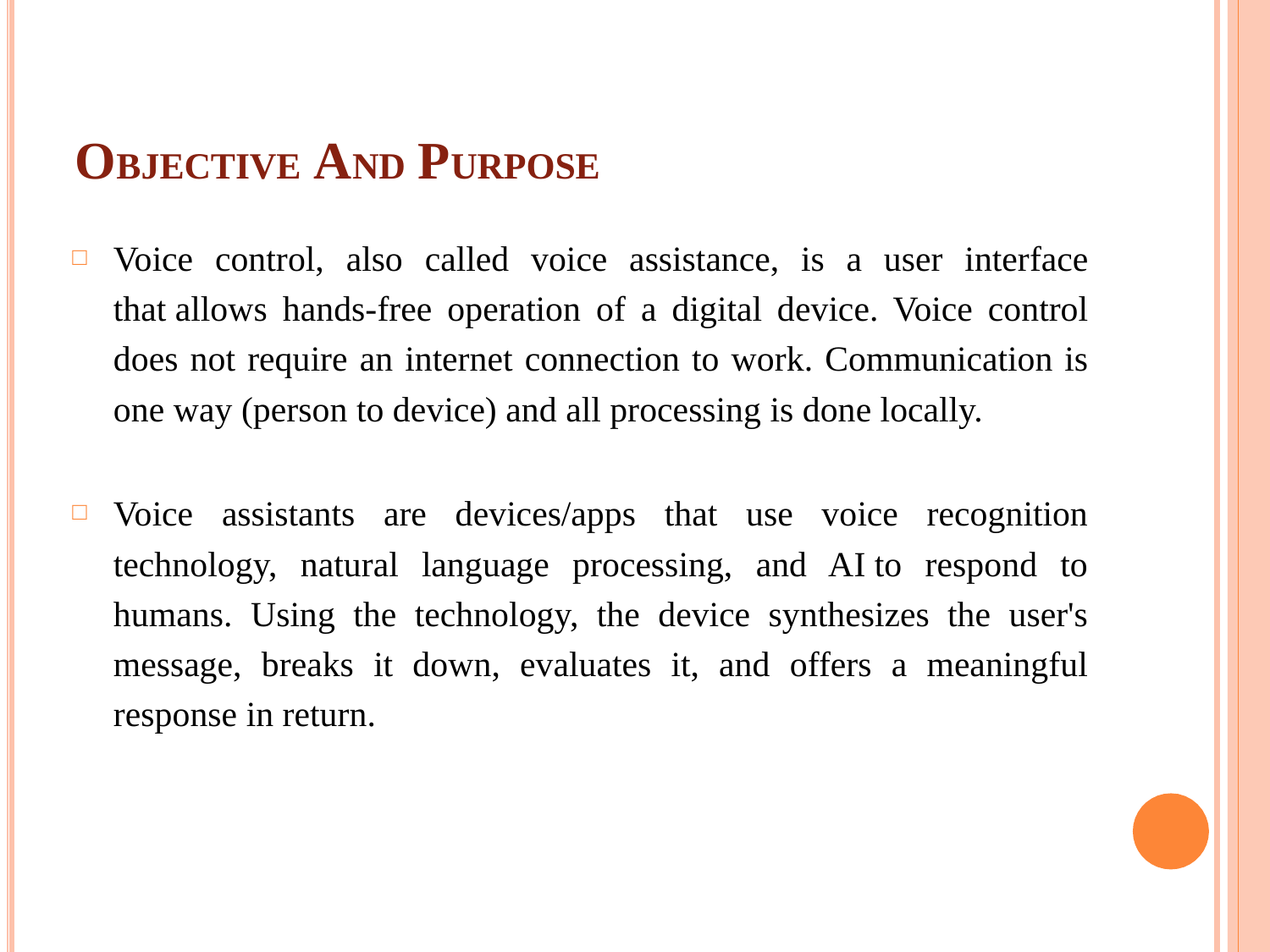

# OBJECTIVE AND PURPOSE
Voice control, also called voice assistance, is a user interface that allows hands-free operation of a digital device. Voice control does not require an internet connection to work. Communication is one way (person to device) and all processing is done locally.

Voice assistants are devices/apps that use voice recognition technology, natural language processing, and AI to respond to humans. Using the technology, the device synthesizes the user's message, breaks it down, evaluates it, and offers a meaningful response in return.